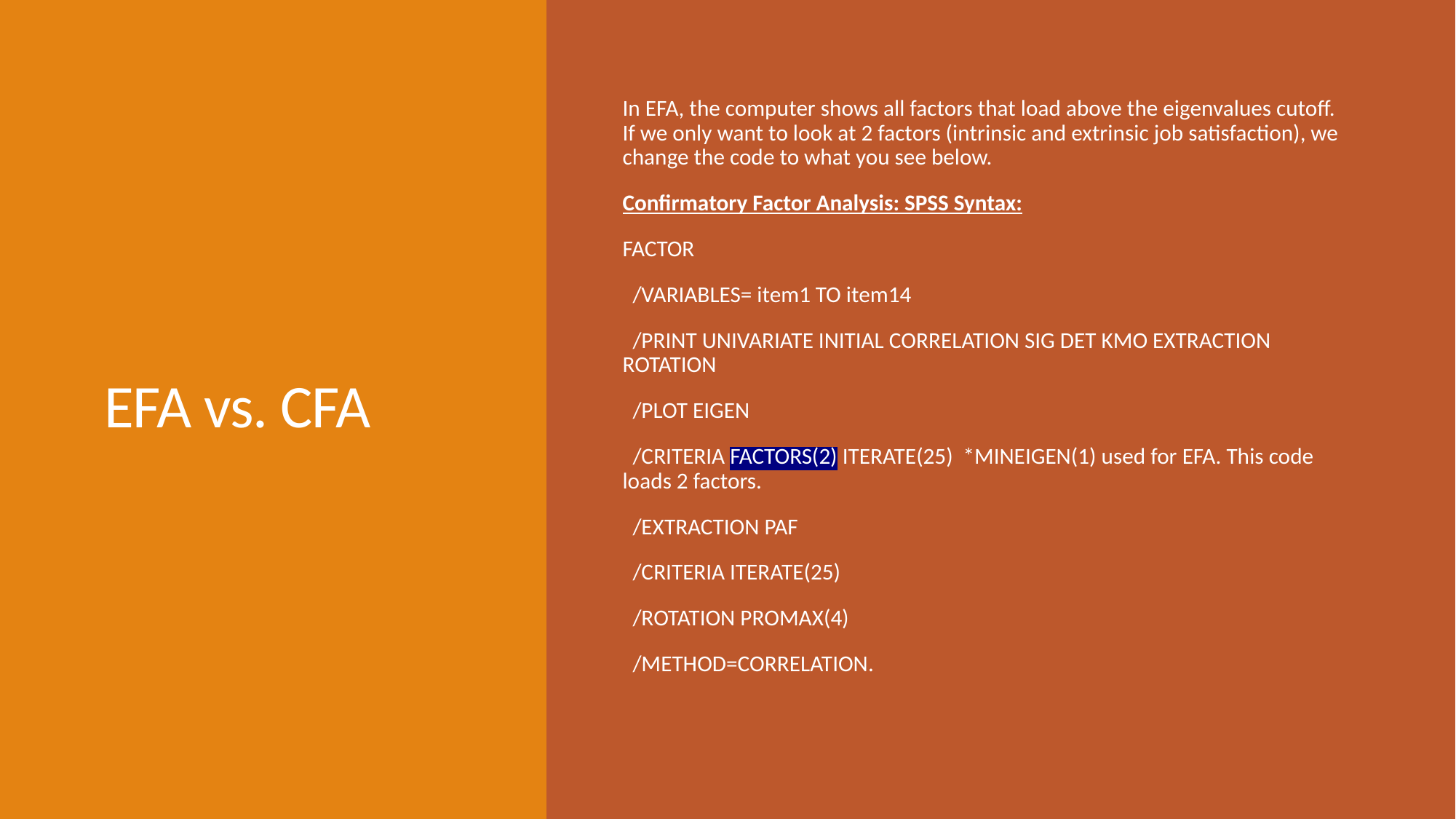

# EFA vs. CFA
In EFA, the computer shows all factors that load above the eigenvalues cutoff. If we only want to look at 2 factors (intrinsic and extrinsic job satisfaction), we change the code to what you see below.
Confirmatory Factor Analysis: SPSS Syntax:
FACTOR
  /VARIABLES= item1 TO item14
  /PRINT UNIVARIATE INITIAL CORRELATION SIG DET KMO EXTRACTION ROTATION
  /PLOT EIGEN
  /CRITERIA FACTORS(2) ITERATE(25)  *MINEIGEN(1) used for EFA. This code loads 2 factors.
  /EXTRACTION PAF
  /CRITERIA ITERATE(25)
  /ROTATION PROMAX(4)
  /METHOD=CORRELATION.